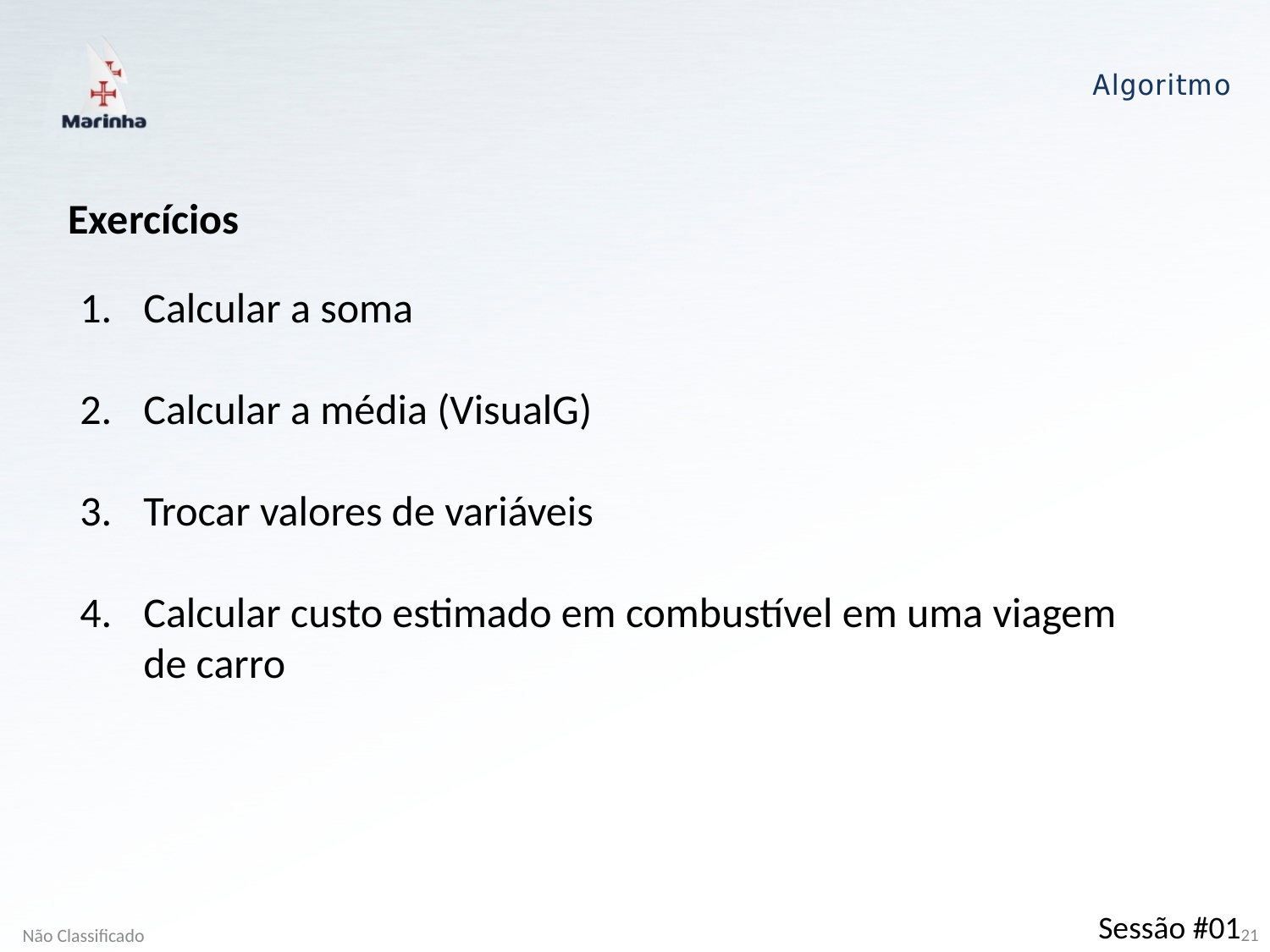

Algoritmo

Exercícios
Calcular a soma

Calcular a média (VisualG)

Trocar valores de variáveis

Calcular custo estimado em combustível em uma viagem de carro

Sessão #01
Não Classificado
21